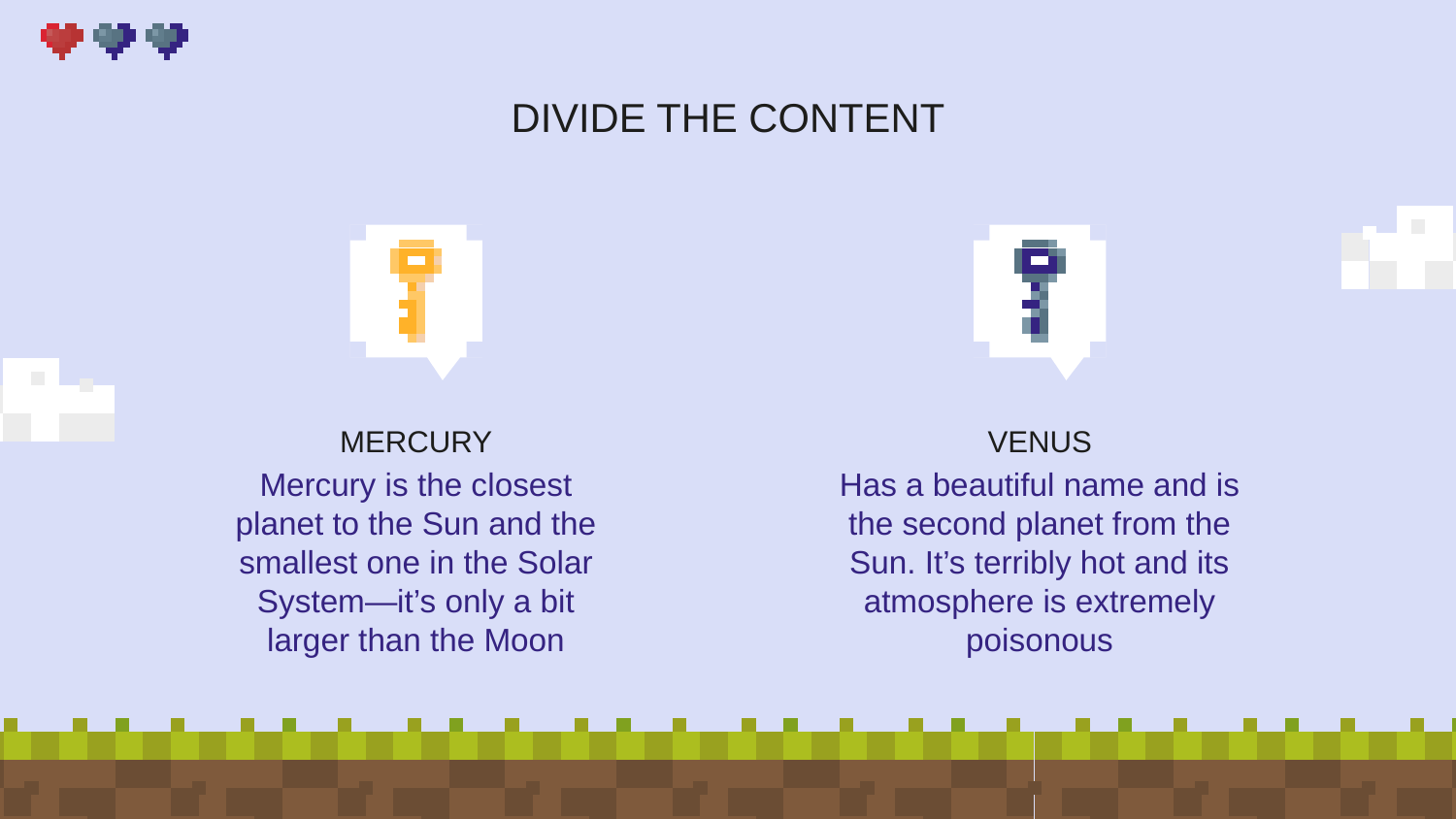

# DIVIDE THE CONTENT

MERCURY
VENUS
Mercury is the closest planet to the Sun and the smallest one in the Solar System—it’s only a bit larger than the Moon
Has a beautiful name and is the second planet from the Sun. It’s terribly hot and its atmosphere is extremely poisonous